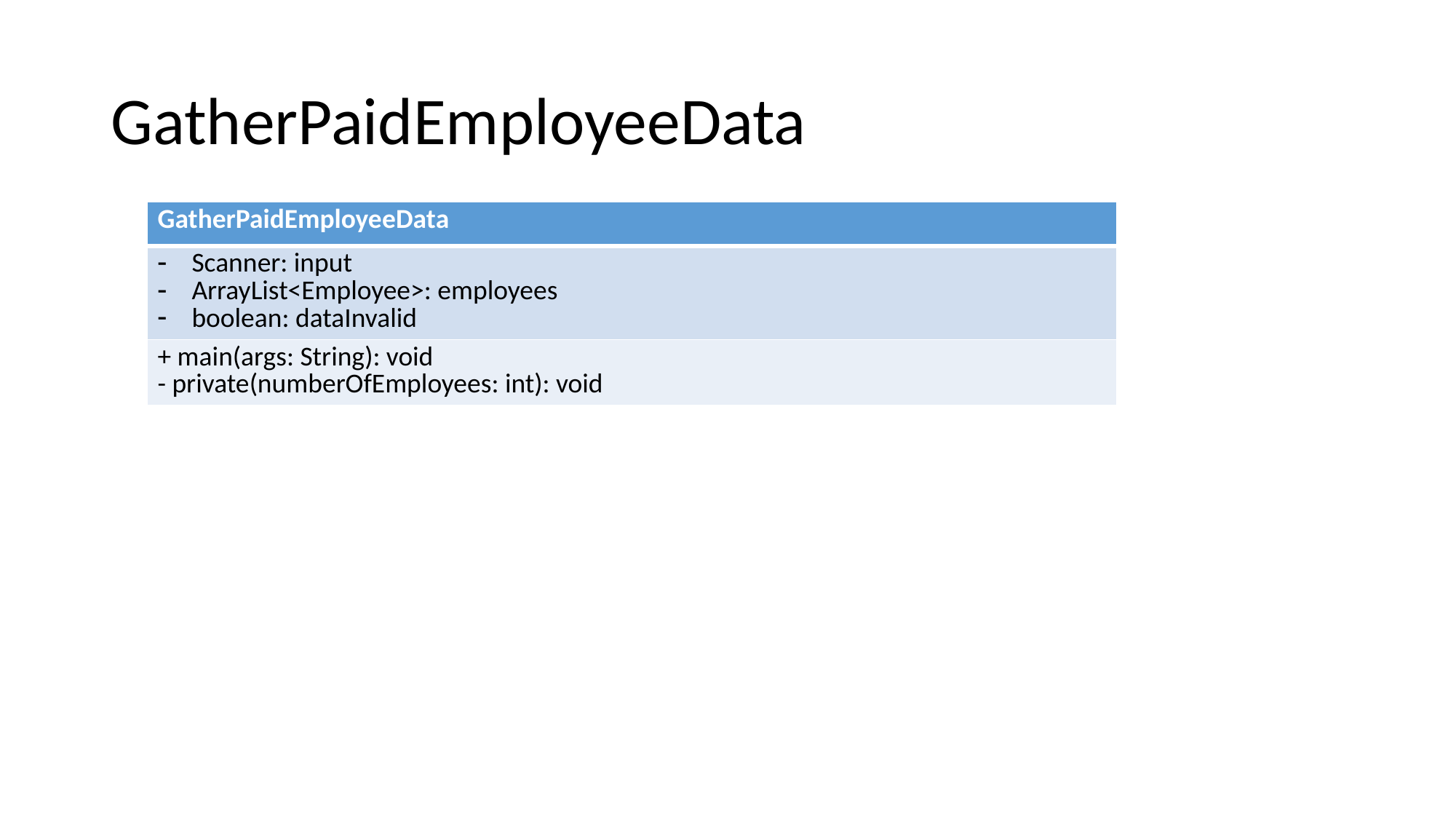

# GatherPaidEmployeeData
| GatherPaidEmployeeData |
| --- |
| Scanner: input ArrayList<Employee>: employees boolean: dataInvalid |
| + main(args: String): void - private(numberOfEmployees: int): void |